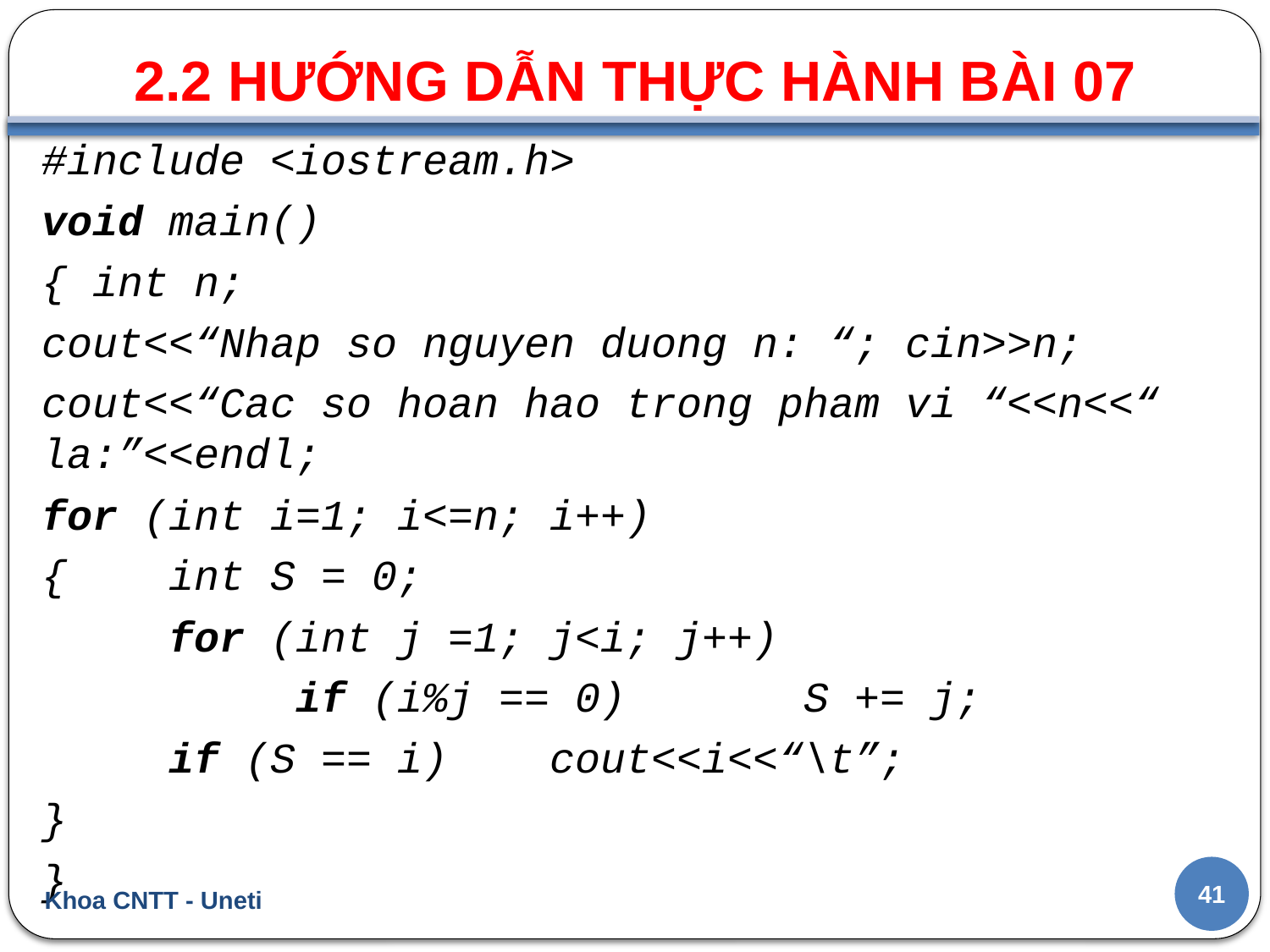

2.2 HƯỚNG DẪN THỰC HÀNH BÀI 07
#
#include <iostream.h>
void main()
{ int n;
cout<<“Nhap so nguyen duong n: “; cin>>n;
cout<<“Cac so hoan hao trong pham vi “<<n<<“ la:”<<endl;
for (int i=1; i<=n; i++)
{	int S = 0;
	for (int j =1; j<i; j++)
		if (i%j == 0)		S += j;
	if (S == i)	cout<<i<<“\t”;
}
}

41
Khoa CNTT - Uneti